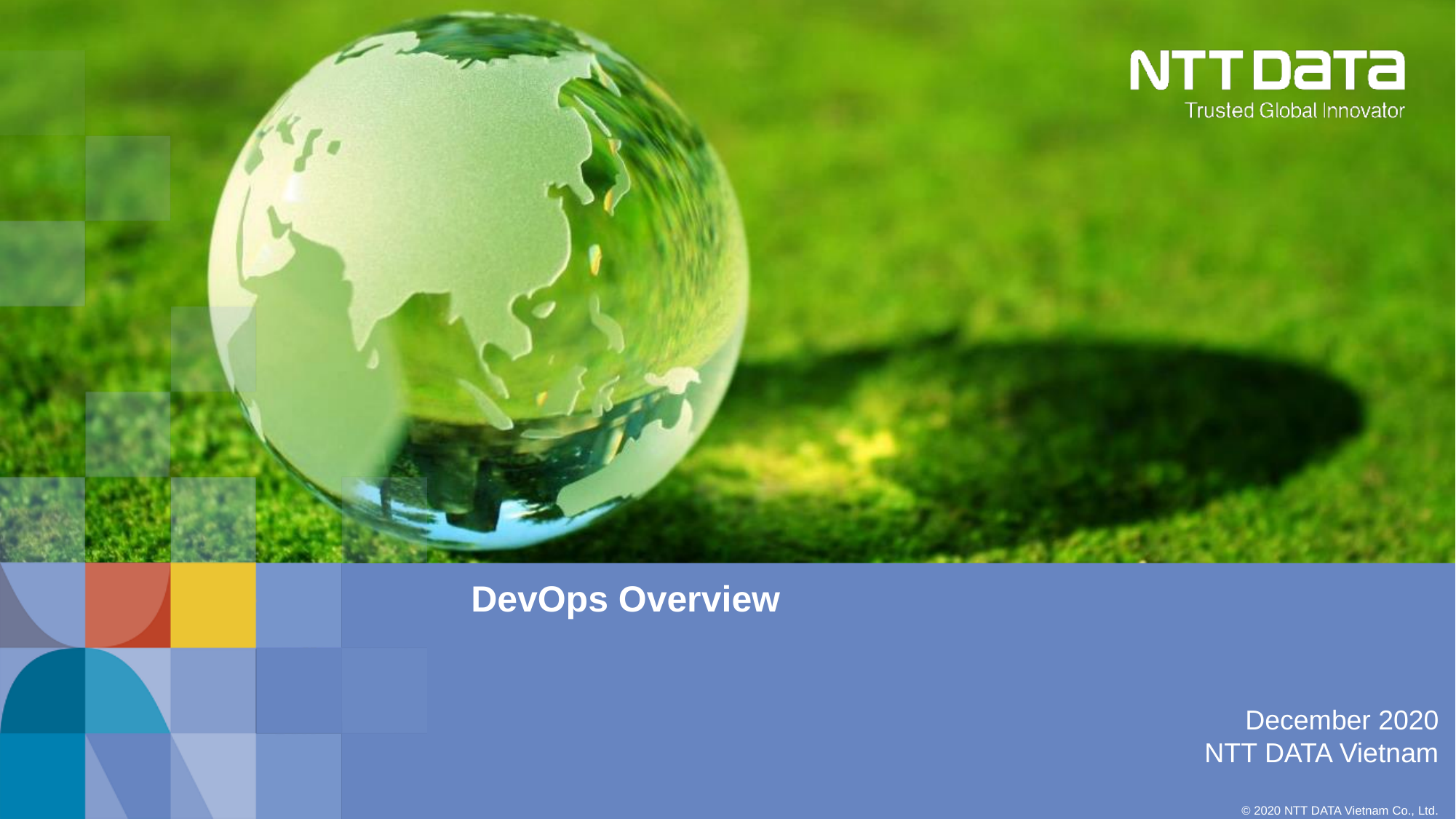

# DevOps Overview
December 2020
NTT DATA Vietnam